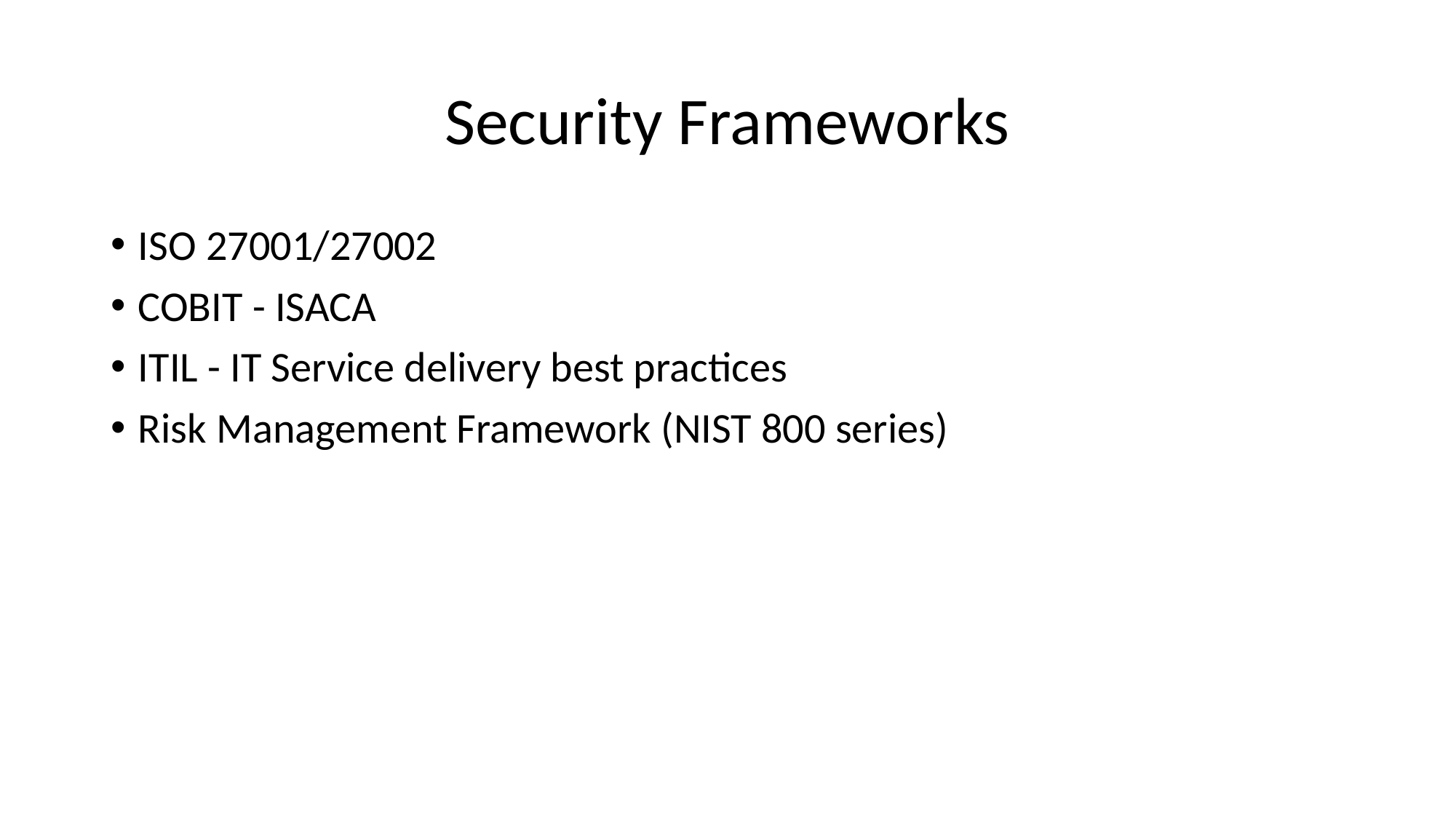

# Security Frameworks
ISO 27001/27002
COBIT - ISACA
ITIL - IT Service delivery best practices
Risk Management Framework (NIST 800 series)